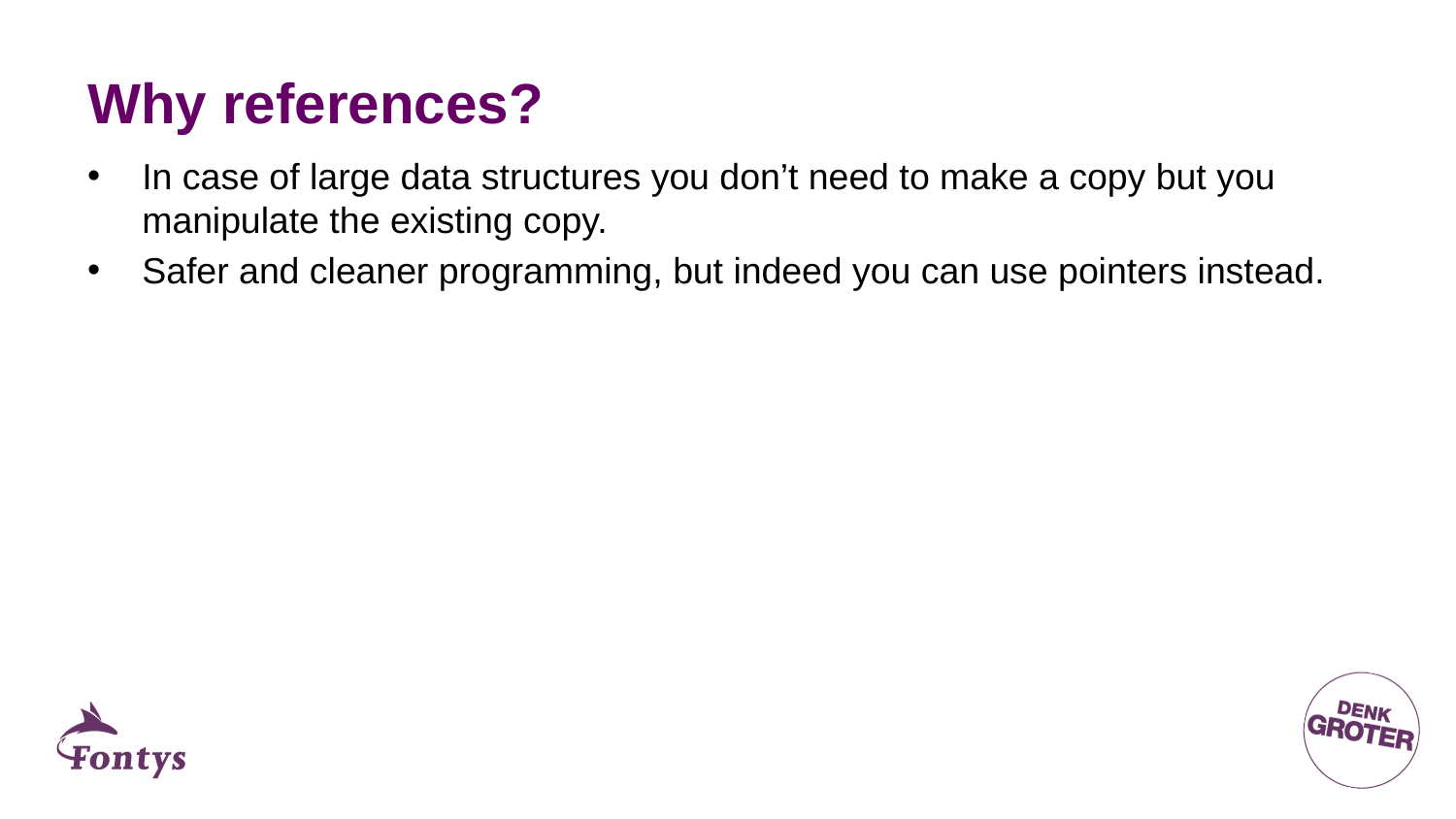

# Why references?
In case of large data structures you don’t need to make a copy but you manipulate the existing copy.
Safer and cleaner programming, but indeed you can use pointers instead.